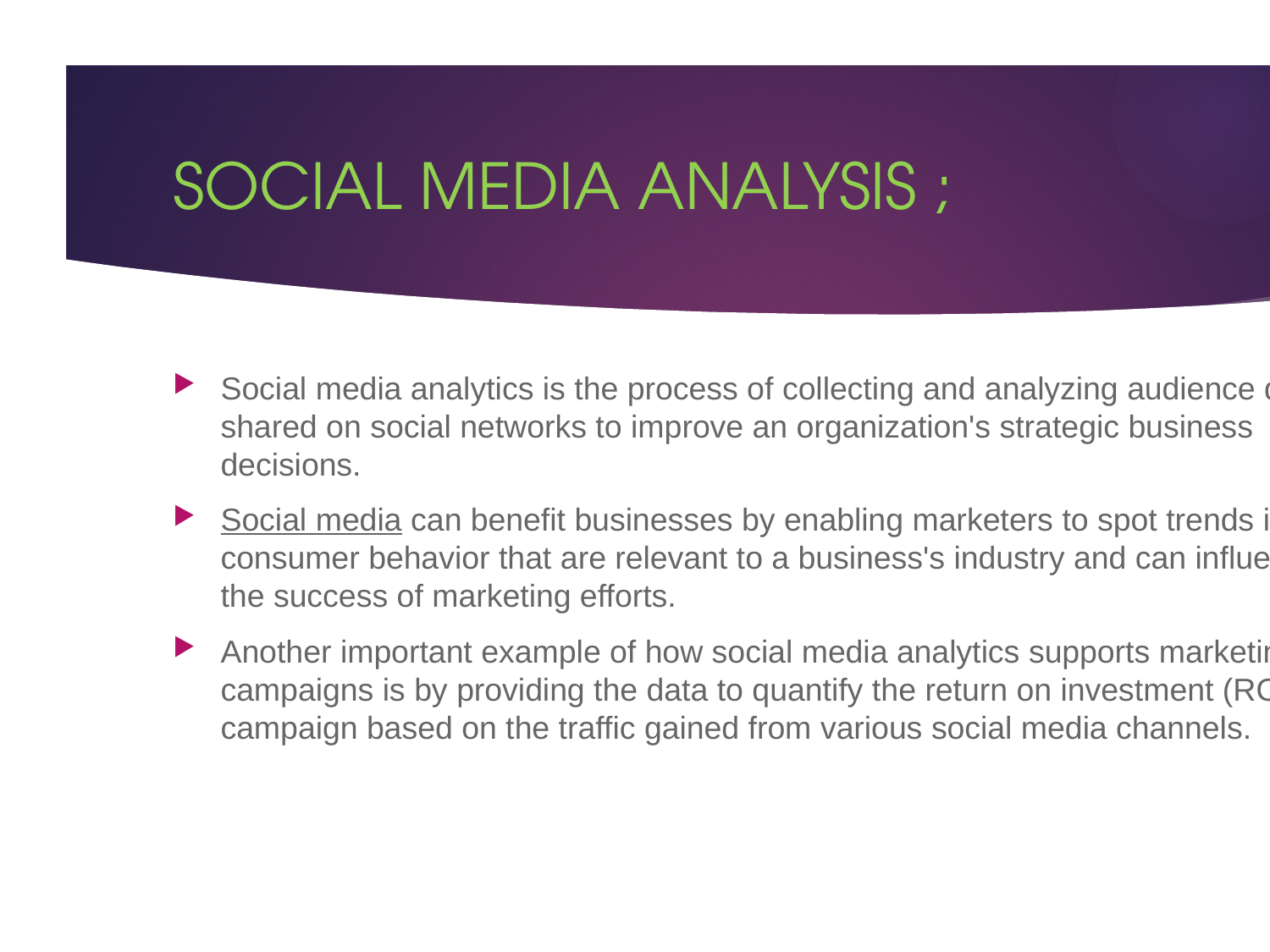

# SOCIAL MEDIA ANALYSIS ;
Social media analytics is the process of collecting and analyzing audience data shared on social networks to improve an organization's strategic business decisions.
Social media can benefit businesses by enabling marketers to spot trends in consumer behavior that are relevant to a business's industry and can influence the success of marketing efforts.
Another important example of how social media analytics supports marketing campaigns is by providing the data to quantify the return on investment (ROI) of a campaign based on the traffic gained from various social media channels.